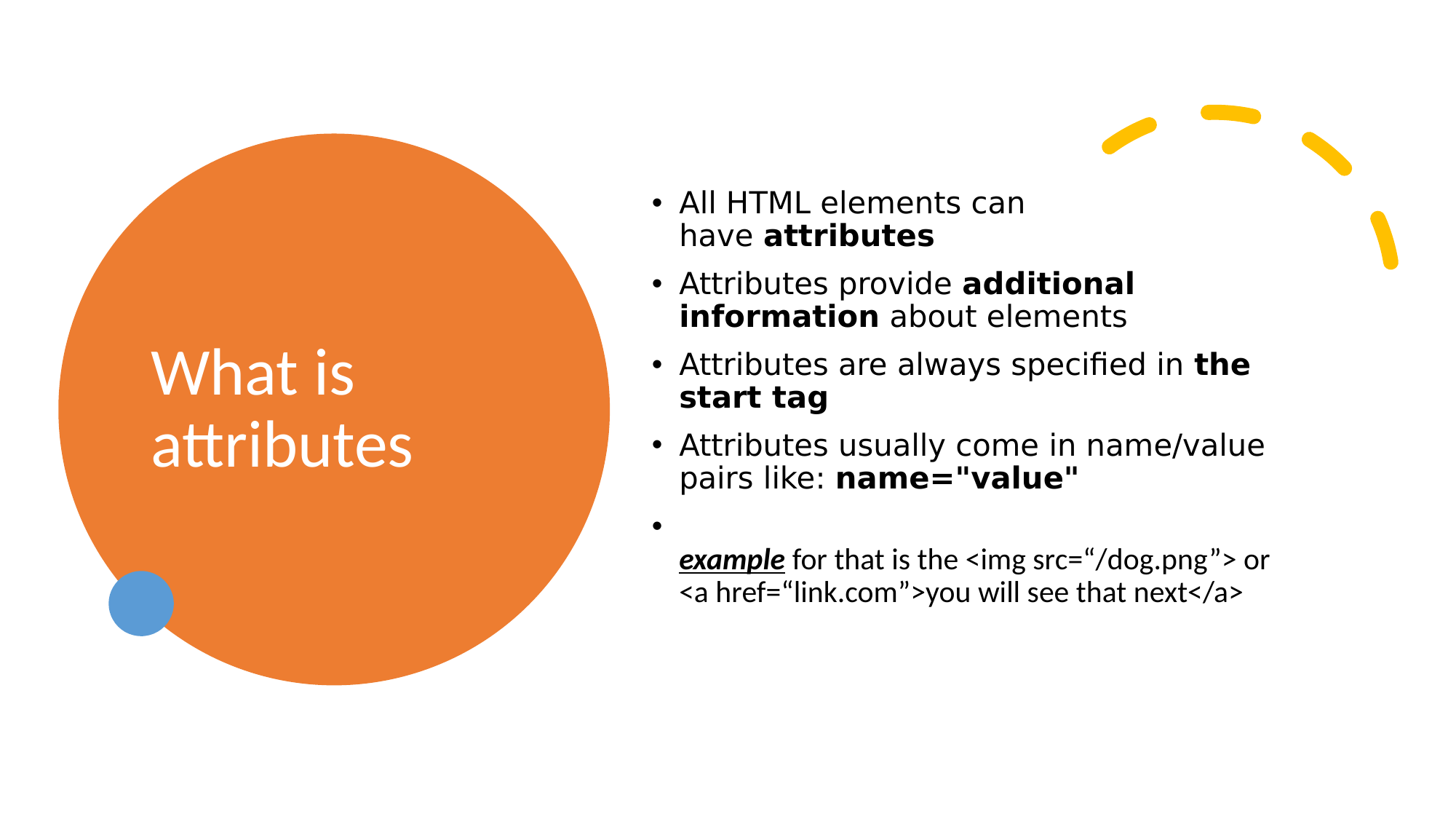

# What is attributes
All HTML elements can have attributes
Attributes provide additional information about elements
Attributes are always specified in the start tag
Attributes usually come in name/value pairs like: name="value"
example for that is the <img src=“/dog.png”> or <a href=“link.com”>you will see that next</a>